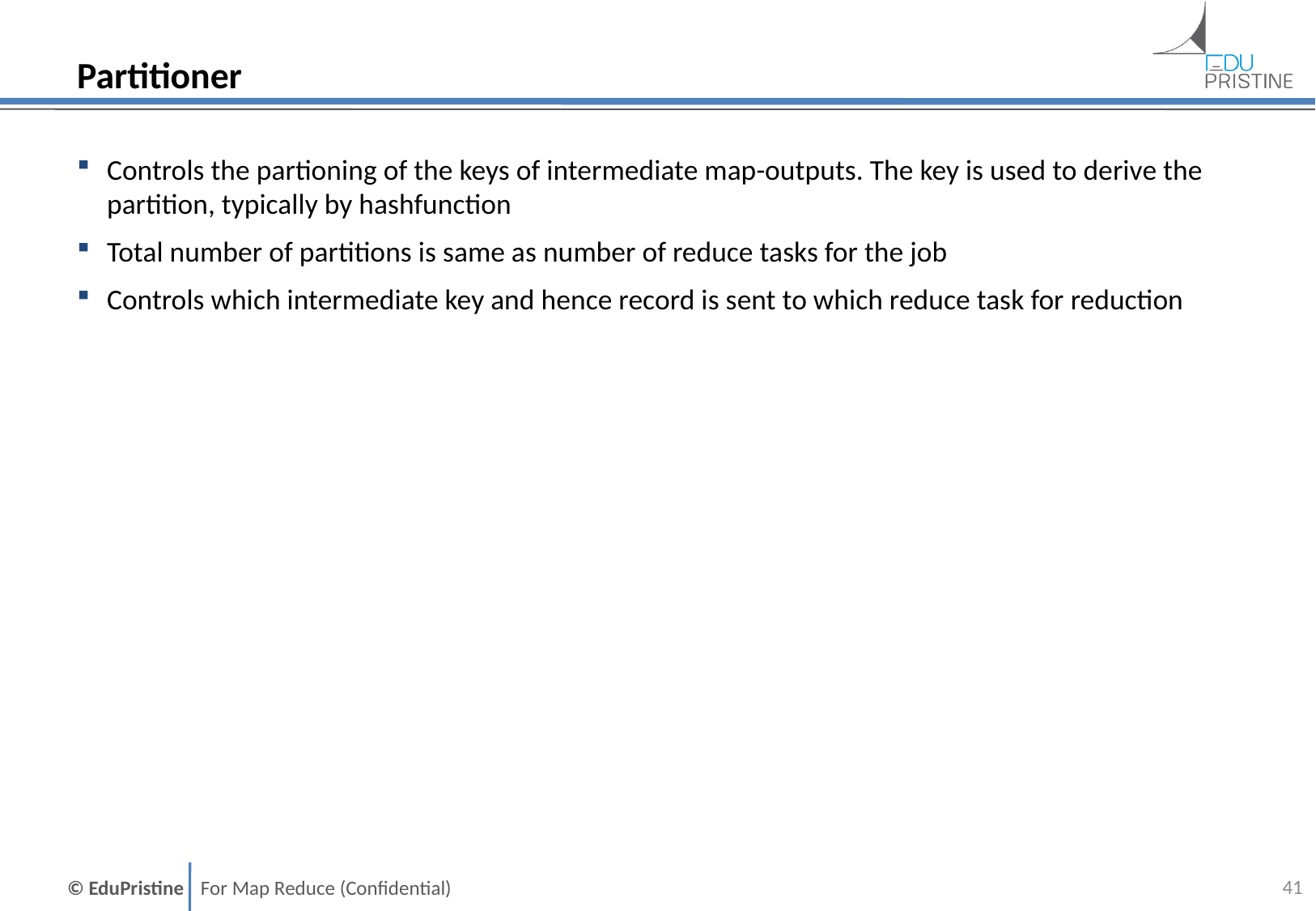

# Partitioner
Controls the partioning of the keys of intermediate map-outputs. The key is used to derive the partition, typically by hashfunction
Total number of partitions is same as number of reduce tasks for the job
Controls which intermediate key and hence record is sent to which reduce task for reduction
41